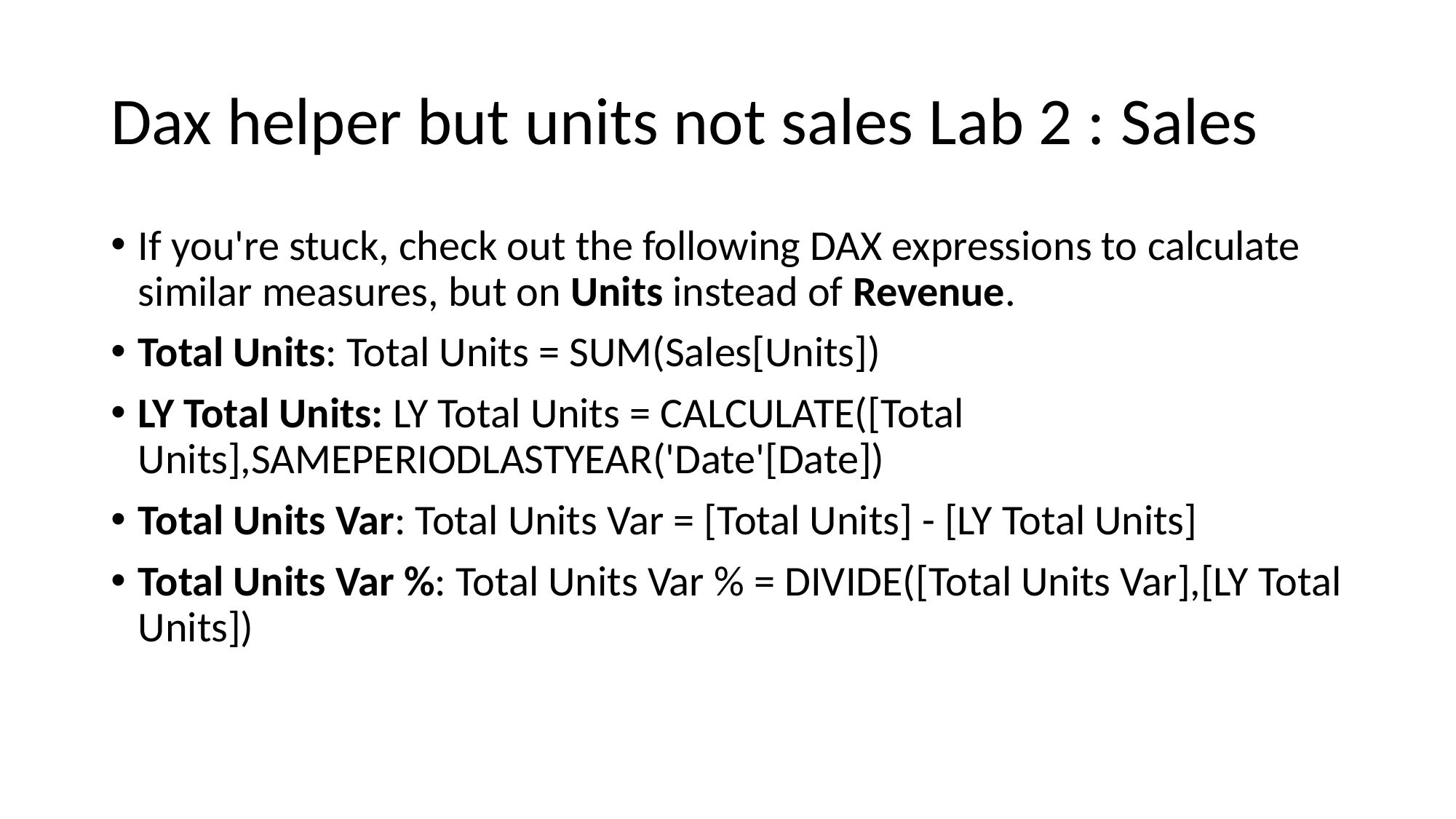

# Dax helper but units not sales Lab 2 : Sales
If you're stuck, check out the following DAX expressions to calculate similar measures, but on Units instead of Revenue.
Total Units: Total Units = SUM(Sales[Units])
LY Total Units: LY Total Units = CALCULATE([Total Units],SAMEPERIODLASTYEAR('Date'[Date])
Total Units Var: Total Units Var = [Total Units] - [LY Total Units]
Total Units Var %: Total Units Var % = DIVIDE([Total Units Var],[LY Total Units])